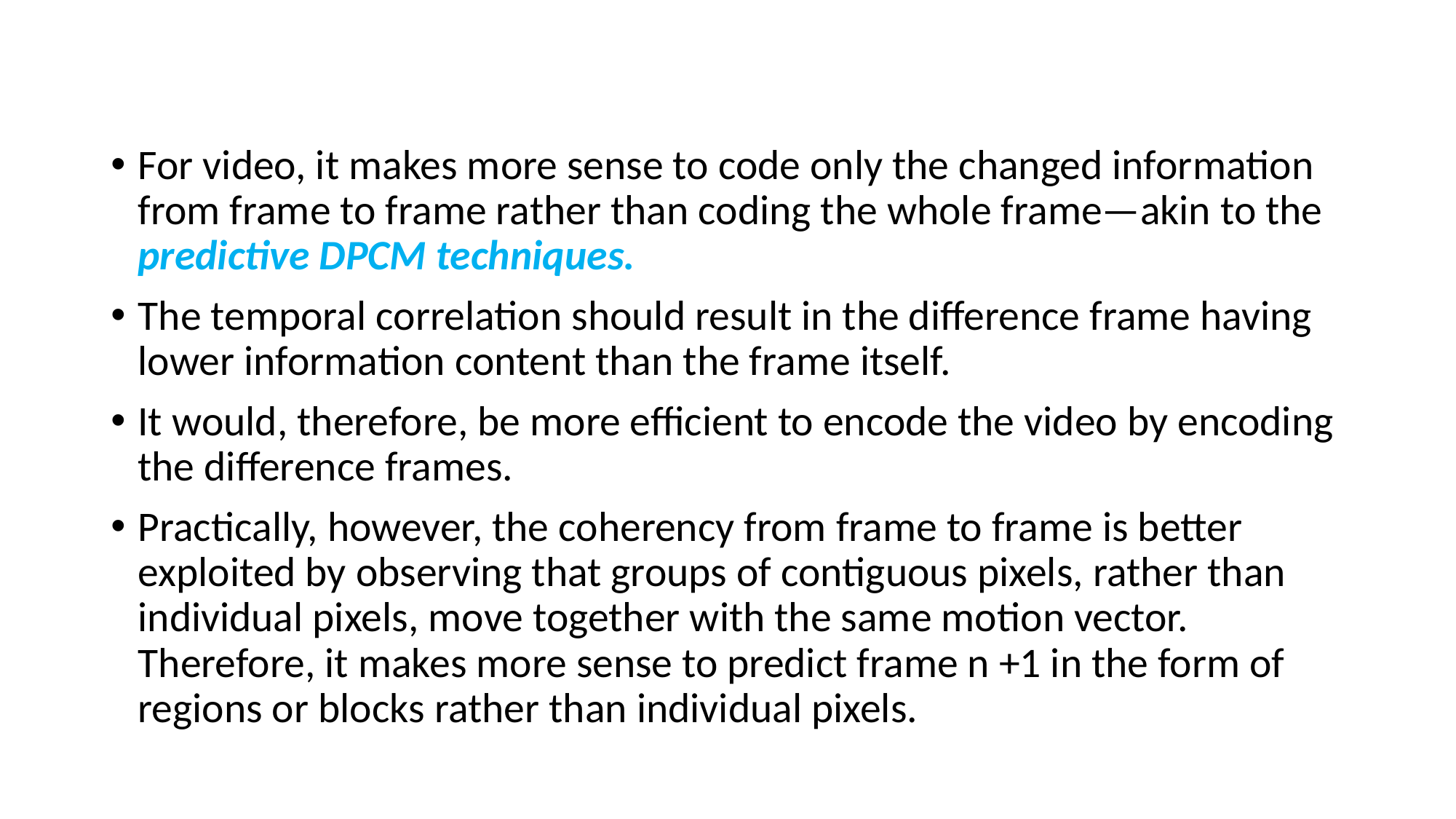

For video, it makes more sense to code only the changed information from frame to frame rather than coding the whole frame—akin to the predictive DPCM techniques.
The temporal correlation should result in the difference frame having lower information content than the frame itself.
It would, therefore, be more efficient to encode the video by encoding the difference frames.
Practically, however, the coherency from frame to frame is better exploited by observing that groups of contiguous pixels, rather than individual pixels, move together with the same motion vector. Therefore, it makes more sense to predict frame n +1 in the form of regions or blocks rather than individual pixels.